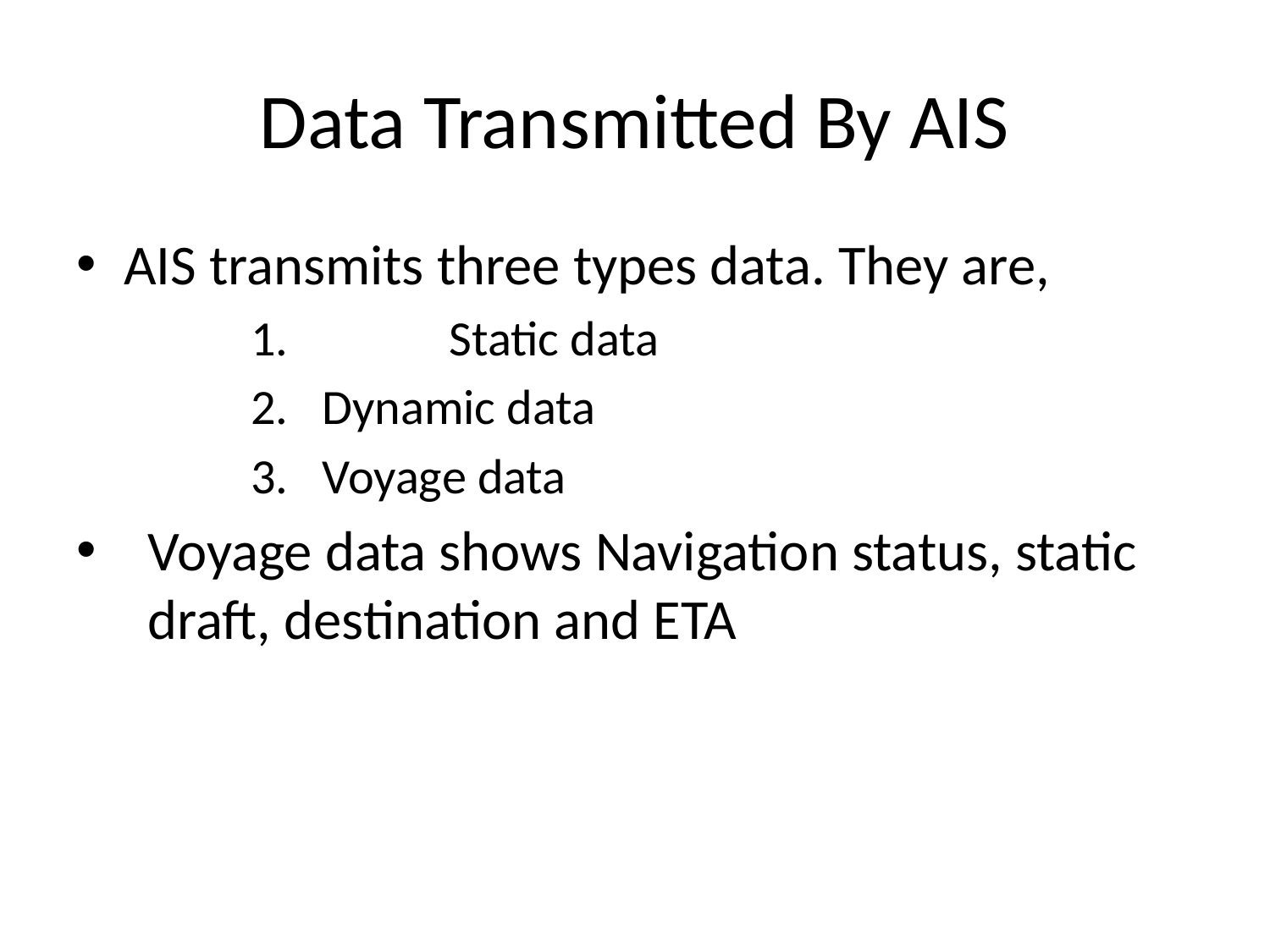

# Data Transmitted By AIS
AIS transmits three types data. They are,
	Static data
Dynamic data
Voyage data
Voyage data shows Navigation status, static draft, destination and ETA